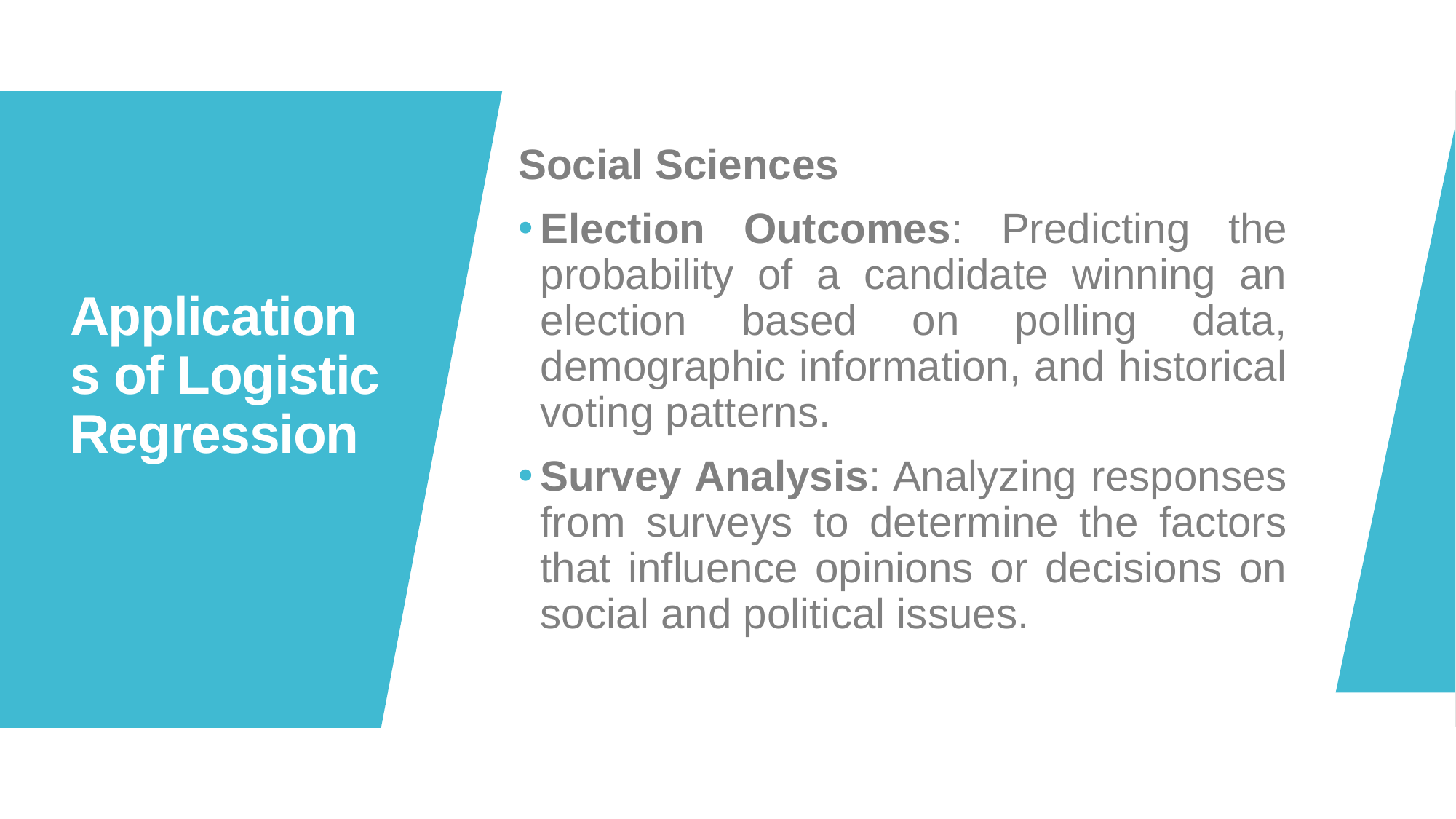

Social Sciences
Election Outcomes: Predicting the probability of a candidate winning an election based on polling data, demographic information, and historical voting patterns.
Survey Analysis: Analyzing responses from surveys to determine the factors that influence opinions or decisions on social and political issues.
# Applications of Logistic Regression